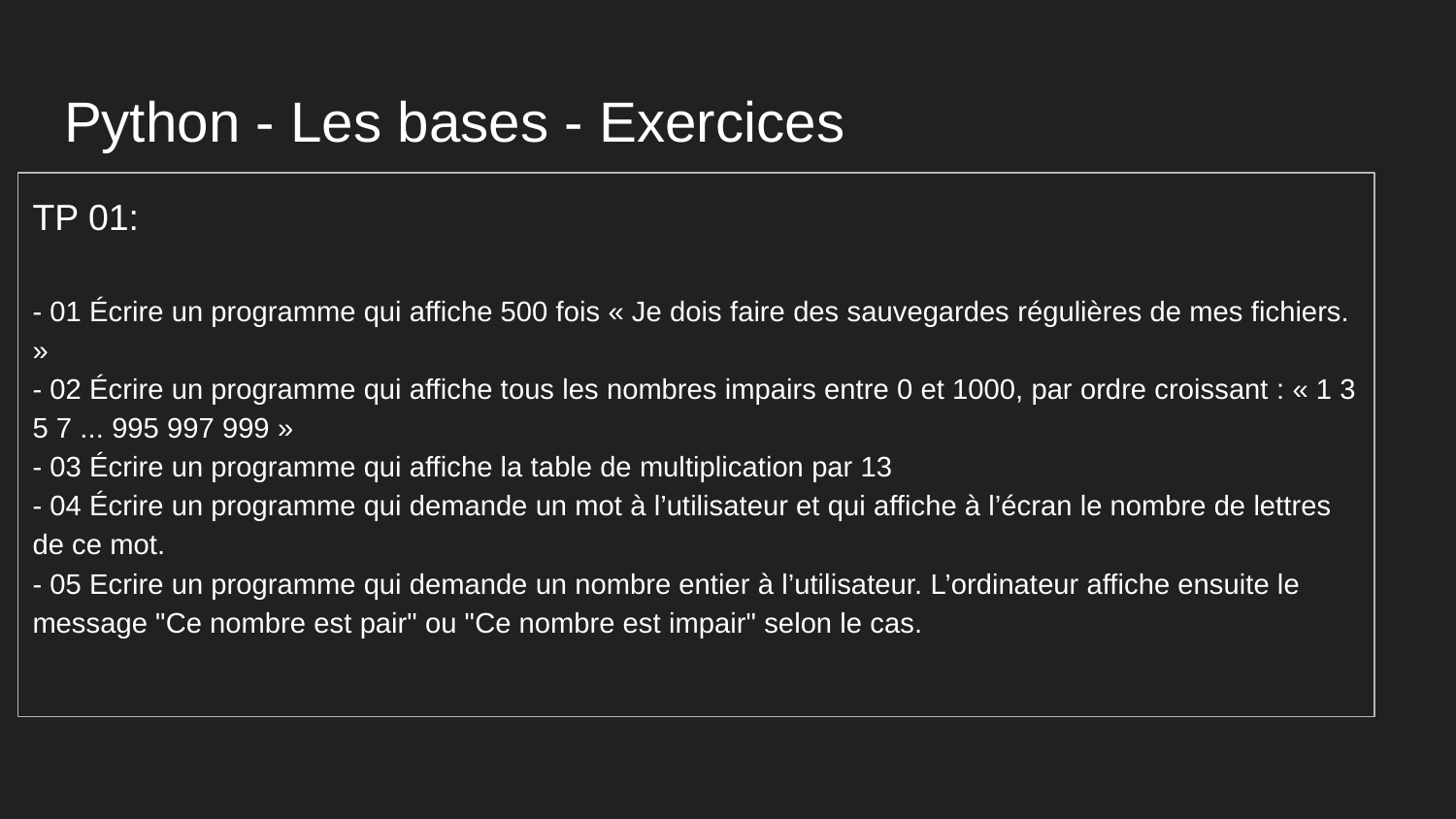

# Python - Les bases - Exercices
TP 01:

- 01 Écrire un programme qui affiche 500 fois « Je dois faire des sauvegardes régulières de mes fichiers. »
- 02 Écrire un programme qui affiche tous les nombres impairs entre 0 et 1000, par ordre croissant : « 1 3 5 7 ... 995 997 999 »
- 03 Écrire un programme qui affiche la table de multiplication par 13
- 04 Écrire un programme qui demande un mot à l’utilisateur et qui affiche à l’écran le nombre de lettres de ce mot.
- 05 Ecrire un programme qui demande un nombre entier à l’utilisateur. L’ordinateur affiche ensuite le message "Ce nombre est pair" ou "Ce nombre est impair" selon le cas.